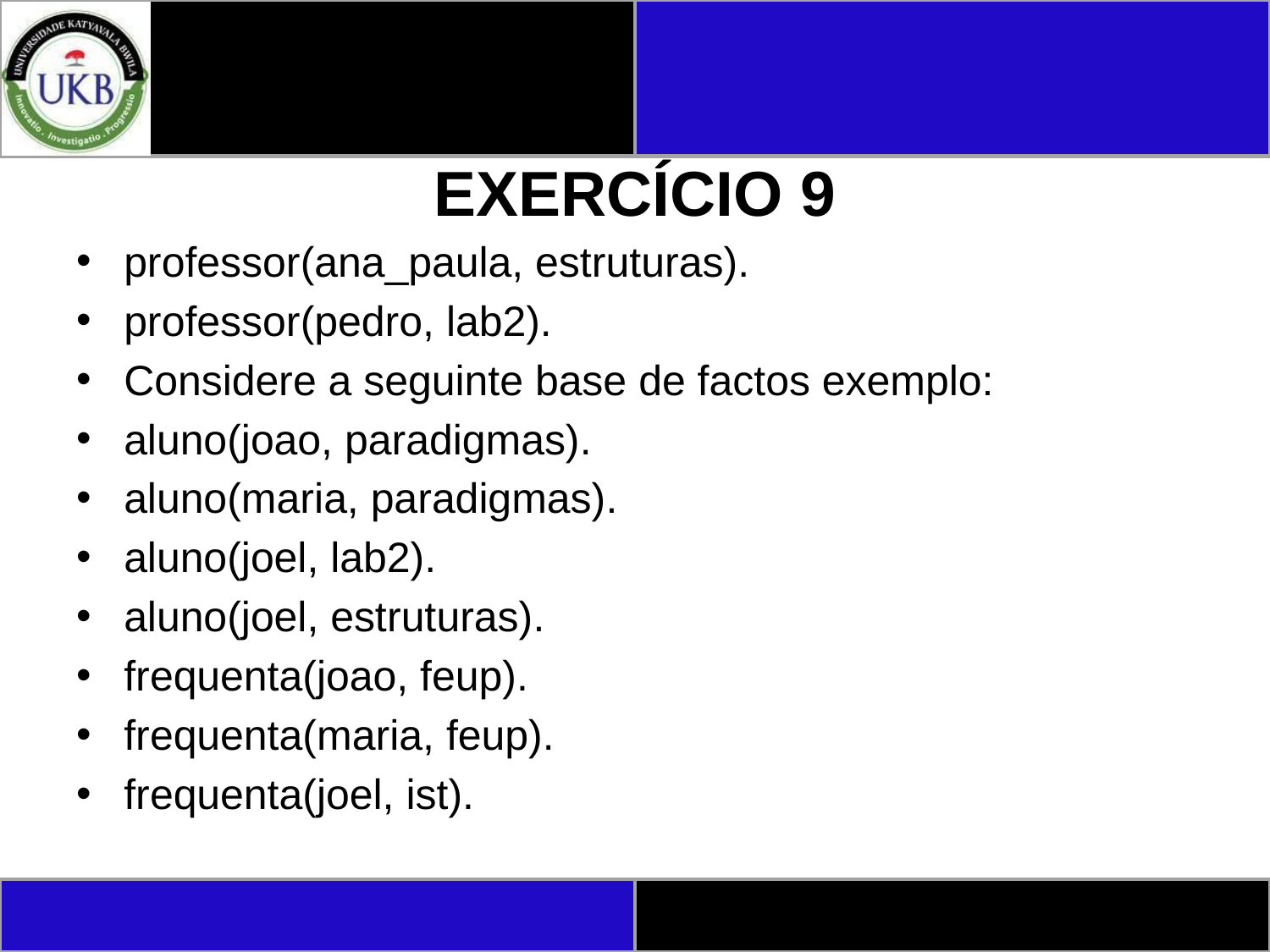

# EXERCÍCIO 9
professor(ana_paula, estruturas).
professor(pedro, lab2).
Considere a seguinte base de factos exemplo:
aluno(joao, paradigmas).
aluno(maria, paradigmas).
aluno(joel, lab2).
aluno(joel, estruturas).
frequenta(joao, feup).
frequenta(maria, feup).
frequenta(joel, ist).